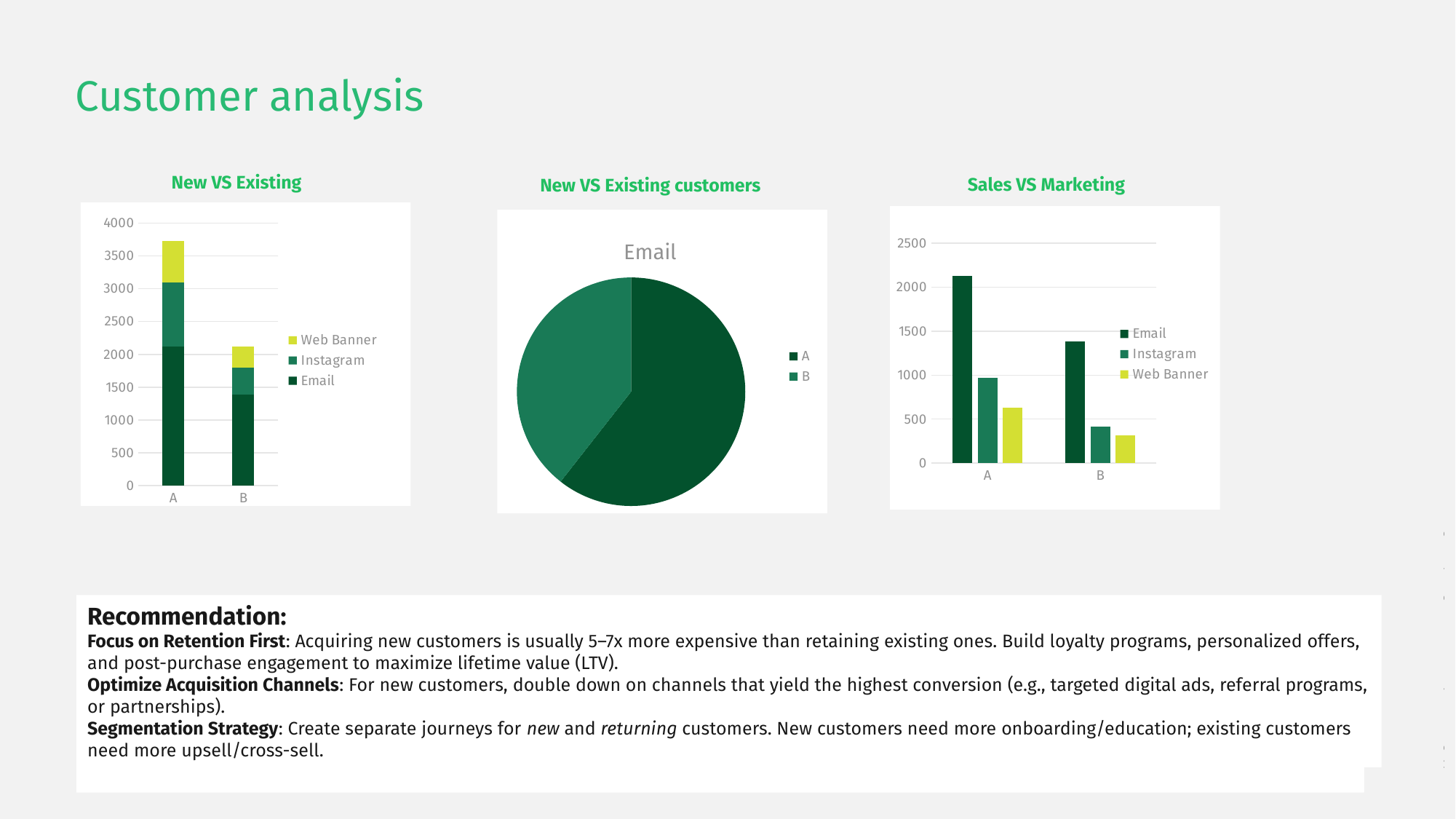

# Customer analysis
New VS Existing
Sales VS Marketing
New VS Existing customers

### Chart

| Category | Email | Instagram | Web Banner |
|---|---|---|---|
| A | 2124.4700000000003 | 969.46 | 633.0600000000001 |
| B | 1382.3799999999999 | 416.14 | 318.9200000000001 |

### Chart:

| Category | Email | Instagram | Web Banner |
|---|---|---|---|
| A | 2124.4700000000003 | 969.46 | 633.0600000000001 |
| B | 1382.3799999999999 | 416.14 | 318.9200000000001 |

### Chart

| Category | Email | Instagram | Web Banner |
|---|---|---|---|
| A | 2124.4700000000003 | 969.46 | 633.0600000000001 |
| B | 1382.3799999999999 | 416.14 | 318.9200000000001 |
Recommendation:
Focus on Retention First: Acquiring new customers is usually 5–7x more expensive than retaining existing ones. Build loyalty programs, personalized offers, and post-purchase engagement to maximize lifetime value (LTV).
Optimize Acquisition Channels: For new customers, double down on channels that yield the highest conversion (e.g., targeted digital ads, referral programs, or partnerships).
Segmentation Strategy: Create separate journeys for new and returning customers. New customers need more onboarding/education; existing customers need more upsell/cross-sell.